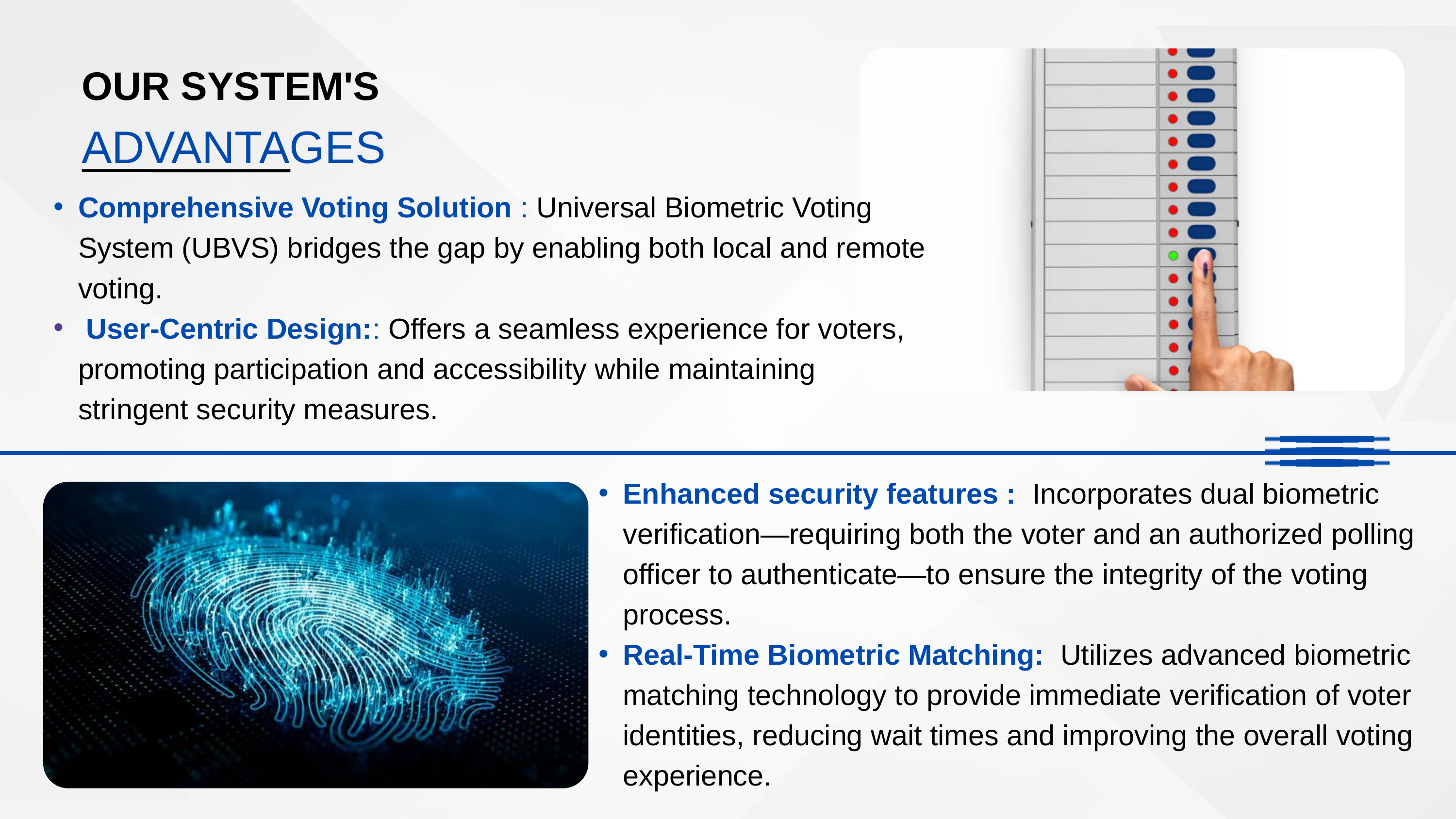

OUR SYSTEM'S
 ADVANTAGES

Comprehensive Voting Solution : Universal Biometric Voting System (UBVS) bridges the gap by enabling both local and remote voting.
 User-Centric Design:: Offers a seamless experience for voters, promoting participation and accessibility while maintaining stringent security measures.

Enhanced security features :  Incorporates dual biometric verification—requiring both the voter and an authorized polling officer to authenticate—to ensure the integrity of the voting process.
Real-Time Biometric Matching:  Utilizes advanced biometric matching technology to provide immediate verification of voter identities, reducing wait times and improving the overall voting experience.